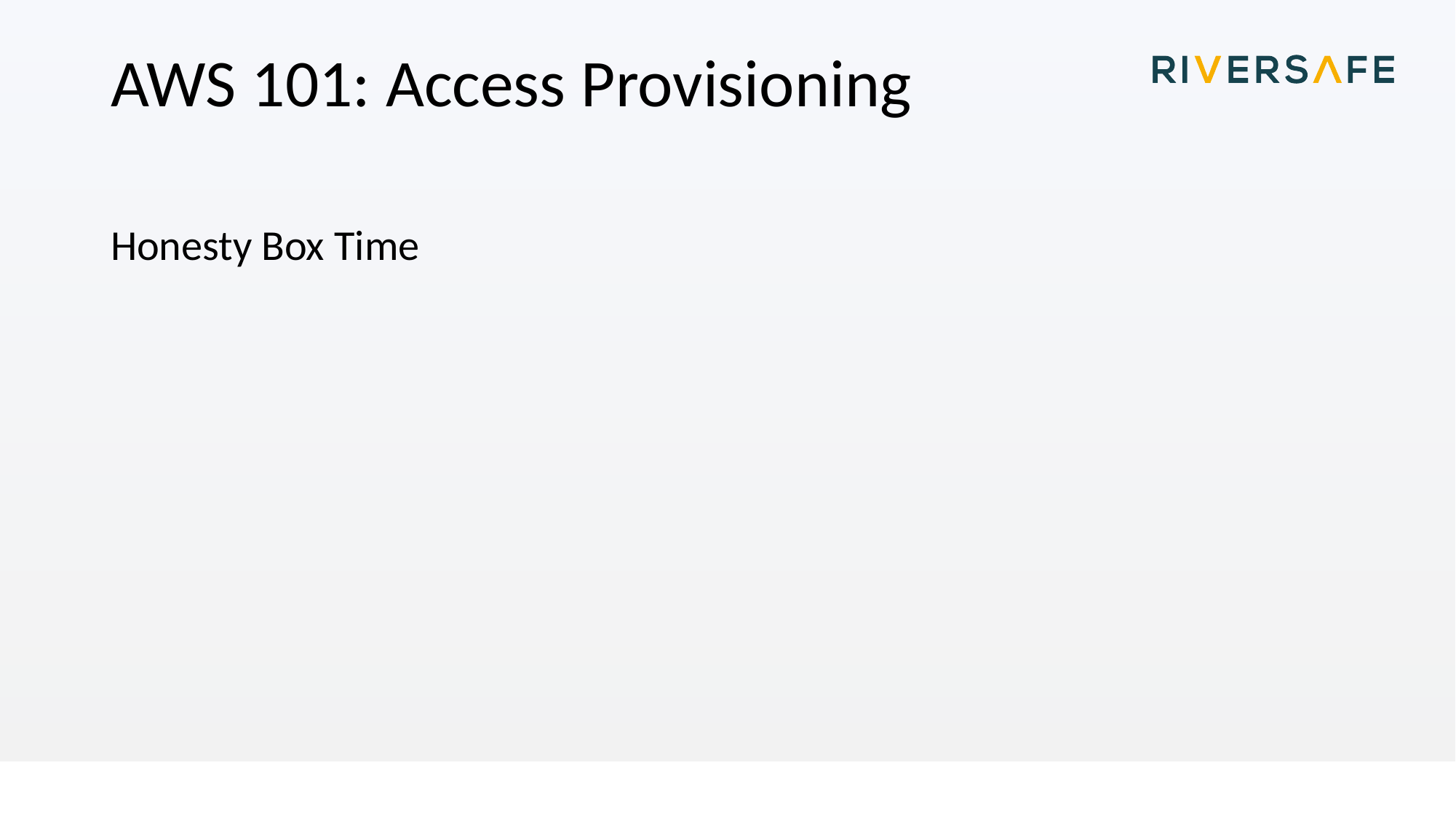

# AWS 101: Access Provisioning
Honesty Box Time